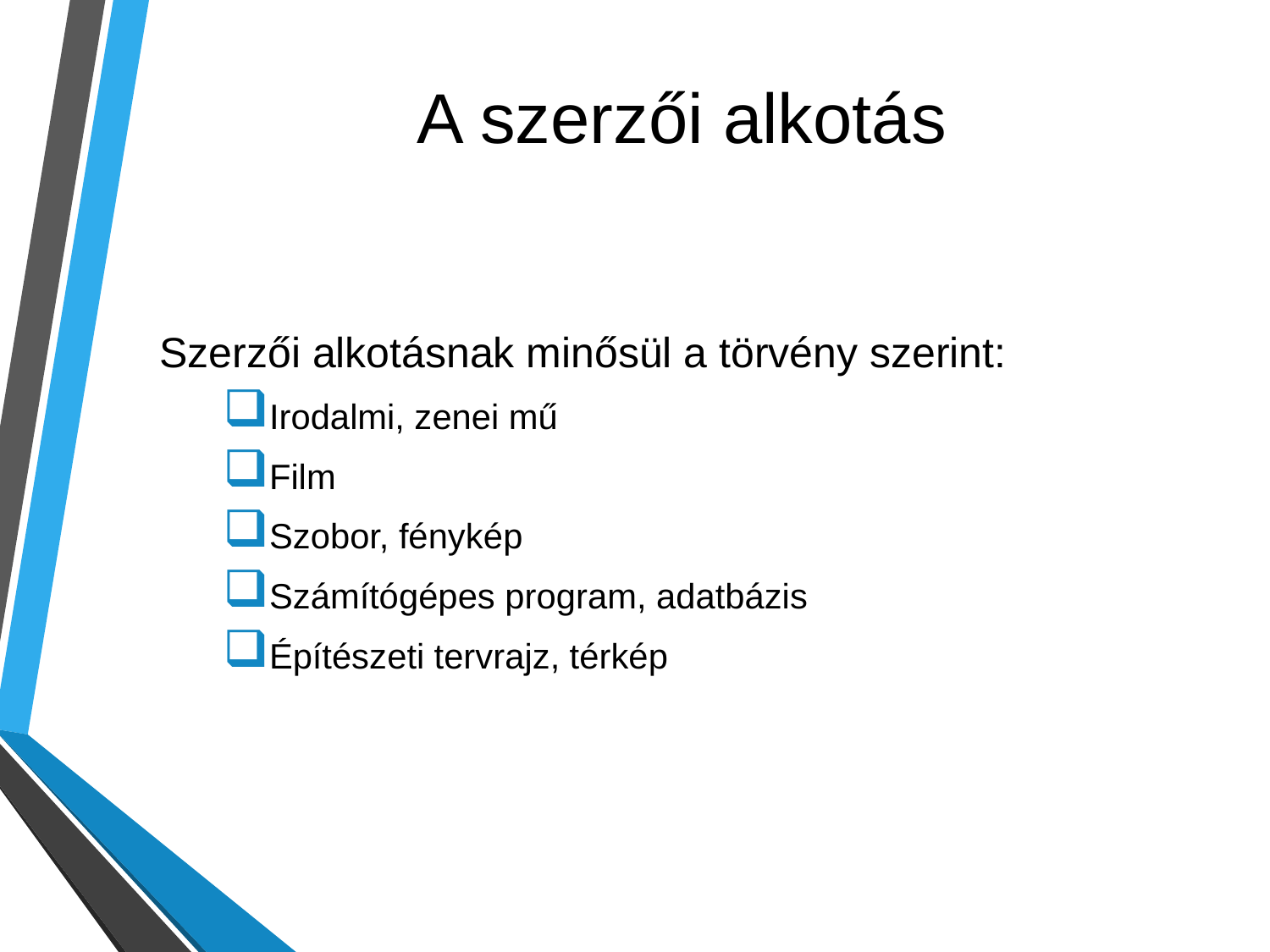

# A szerzői alkotás
Szerzői alkotásnak minősül a törvény szerint:
Irodalmi, zenei mű
Film
Szobor, fénykép
Számítógépes program, adatbázis
Építészeti tervrajz, térkép